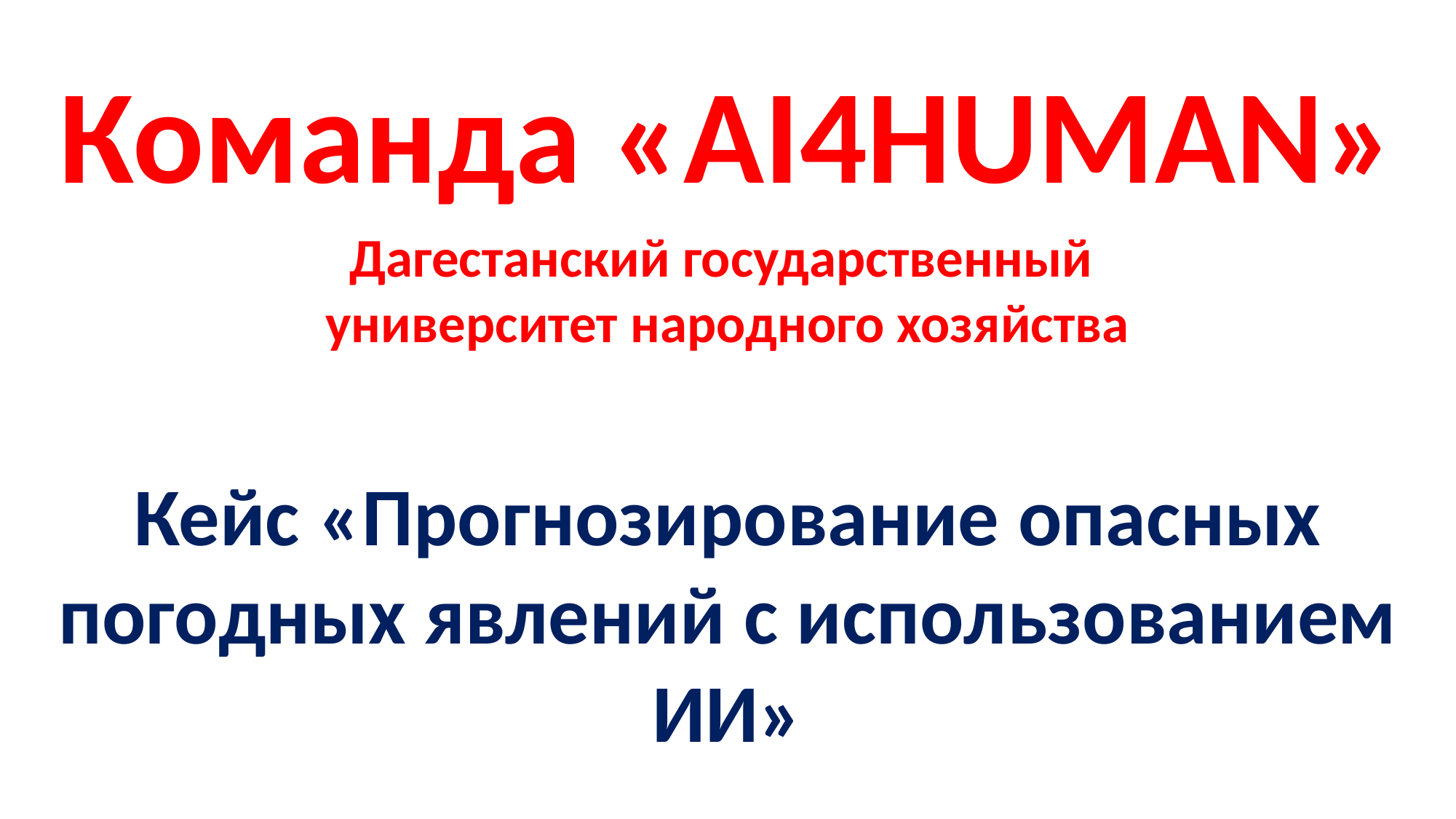

Команда «AI4HUMAN»
Дагестанский государственный
университет народного хозяйства
Кейс «Прогнозирование опасных погодных явлений с использованием ИИ»